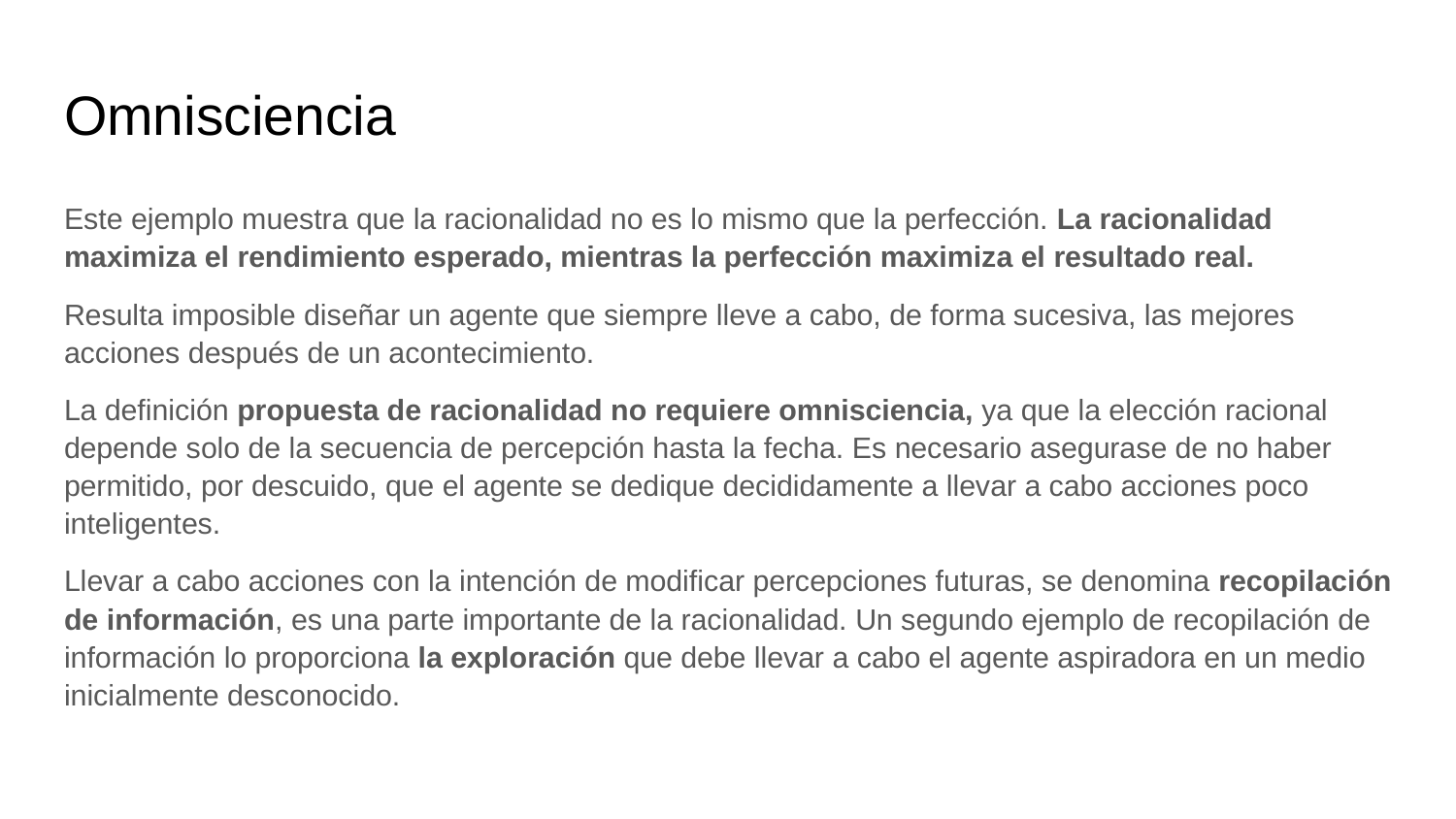

# Omnisciencia
Este ejemplo muestra que la racionalidad no es lo mismo que la perfección. La racionalidad maximiza el rendimiento esperado, mientras la perfección maximiza el resultado real.
Resulta imposible diseñar un agente que siempre lleve a cabo, de forma sucesiva, las mejores acciones después de un acontecimiento.
La definición propuesta de racionalidad no requiere omnisciencia, ya que la elección racional depende solo de la secuencia de percepción hasta la fecha. Es necesario asegurase de no haber permitido, por descuido, que el agente se dedique decididamente a llevar a cabo acciones poco inteligentes.
Llevar a cabo acciones con la intención de modificar percepciones futuras, se denomina recopilación de información, es una parte importante de la racionalidad. Un segundo ejemplo de recopilación de información lo proporciona la exploración que debe llevar a cabo el agente aspiradora en un medio inicialmente desconocido.